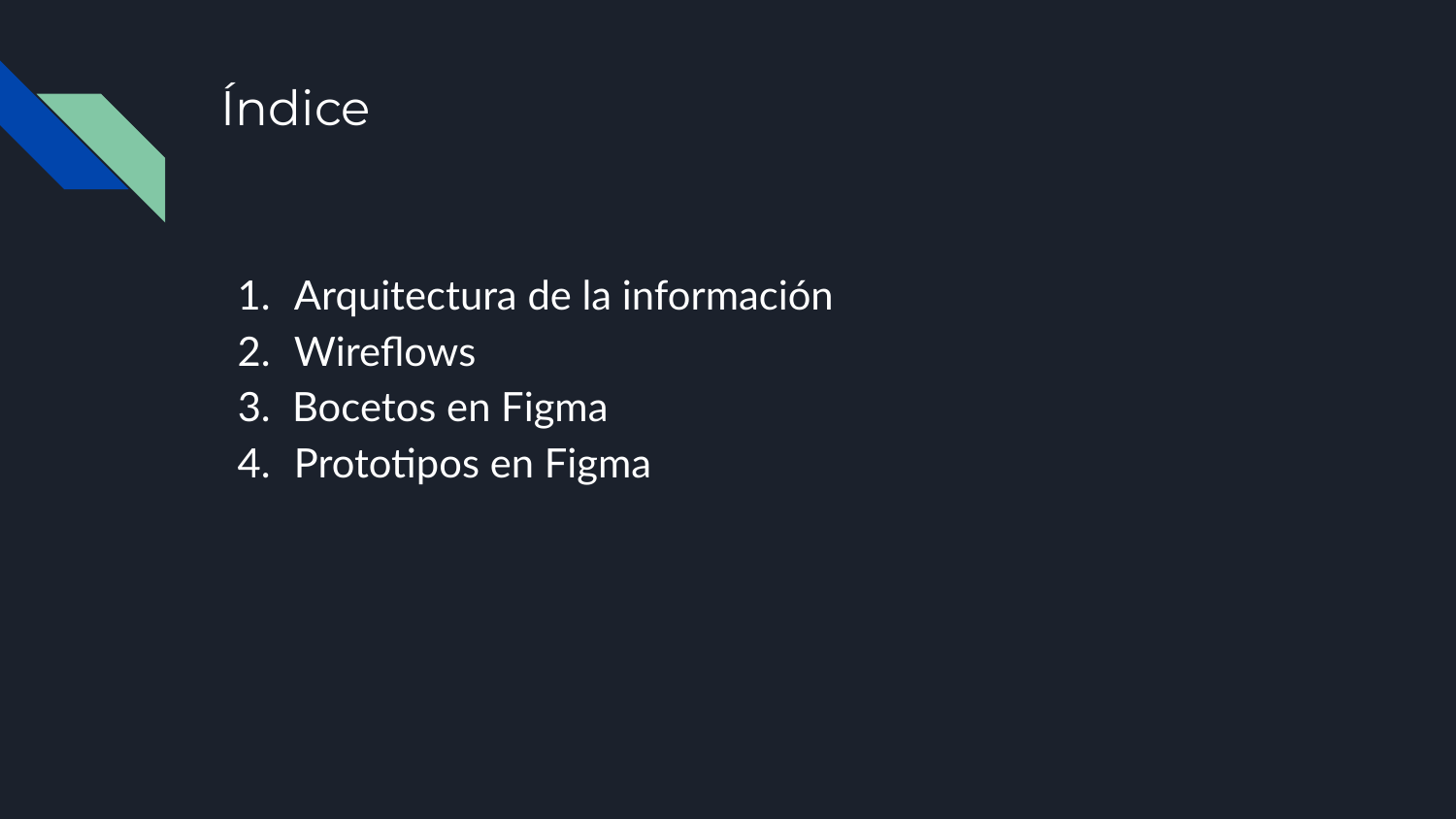

# Índice
Arquitectura de la información
Wireflows
Bocetos en Figma
Prototipos en Figma